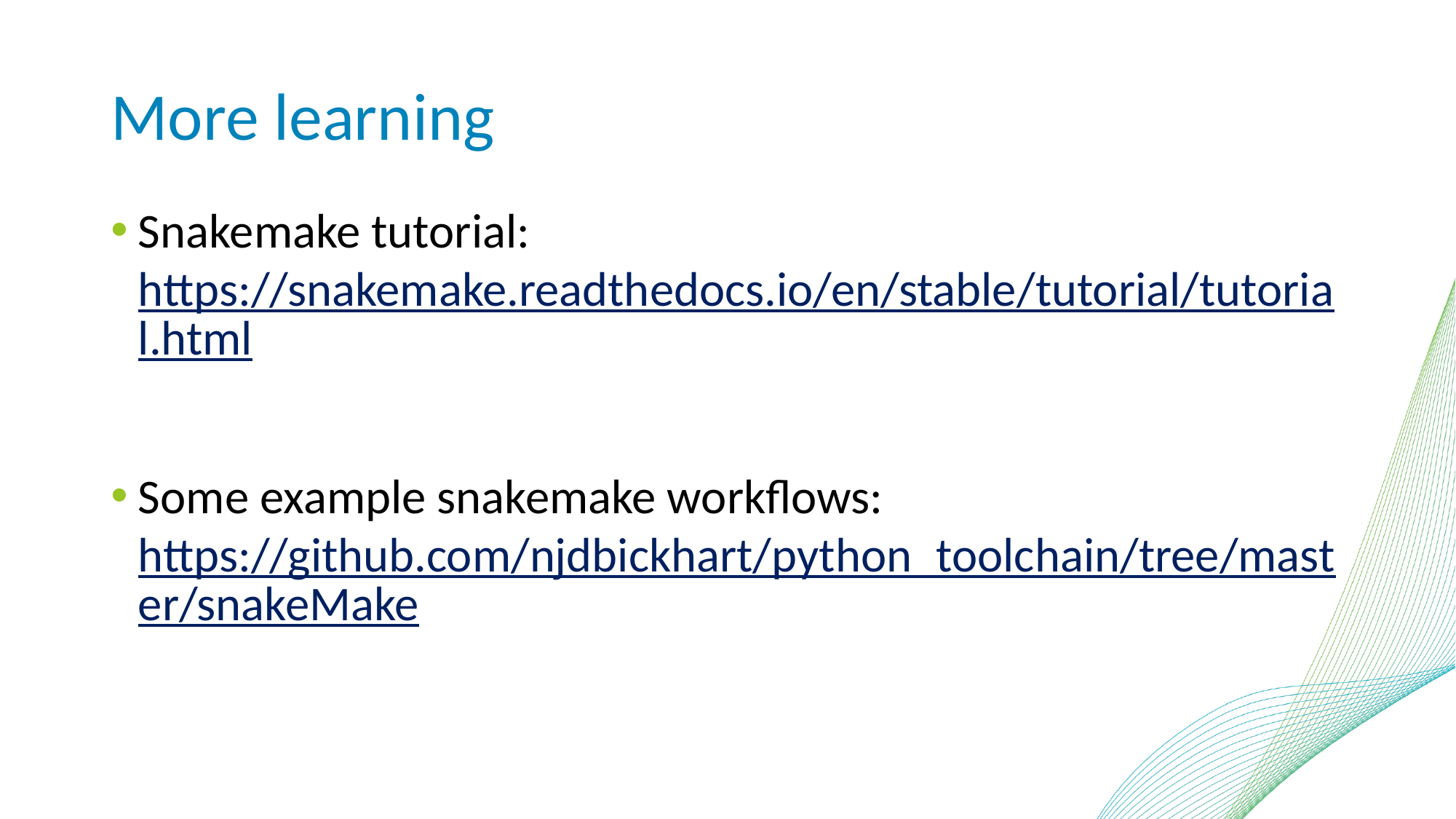

# More learning
Snakemake tutorial: https://snakemake.readthedocs.io/en/stable/tutorial/tutorial.html

Some example snakemake workflows: https://github.com/njdbickhart/python_toolchain/tree/master/snakeMake